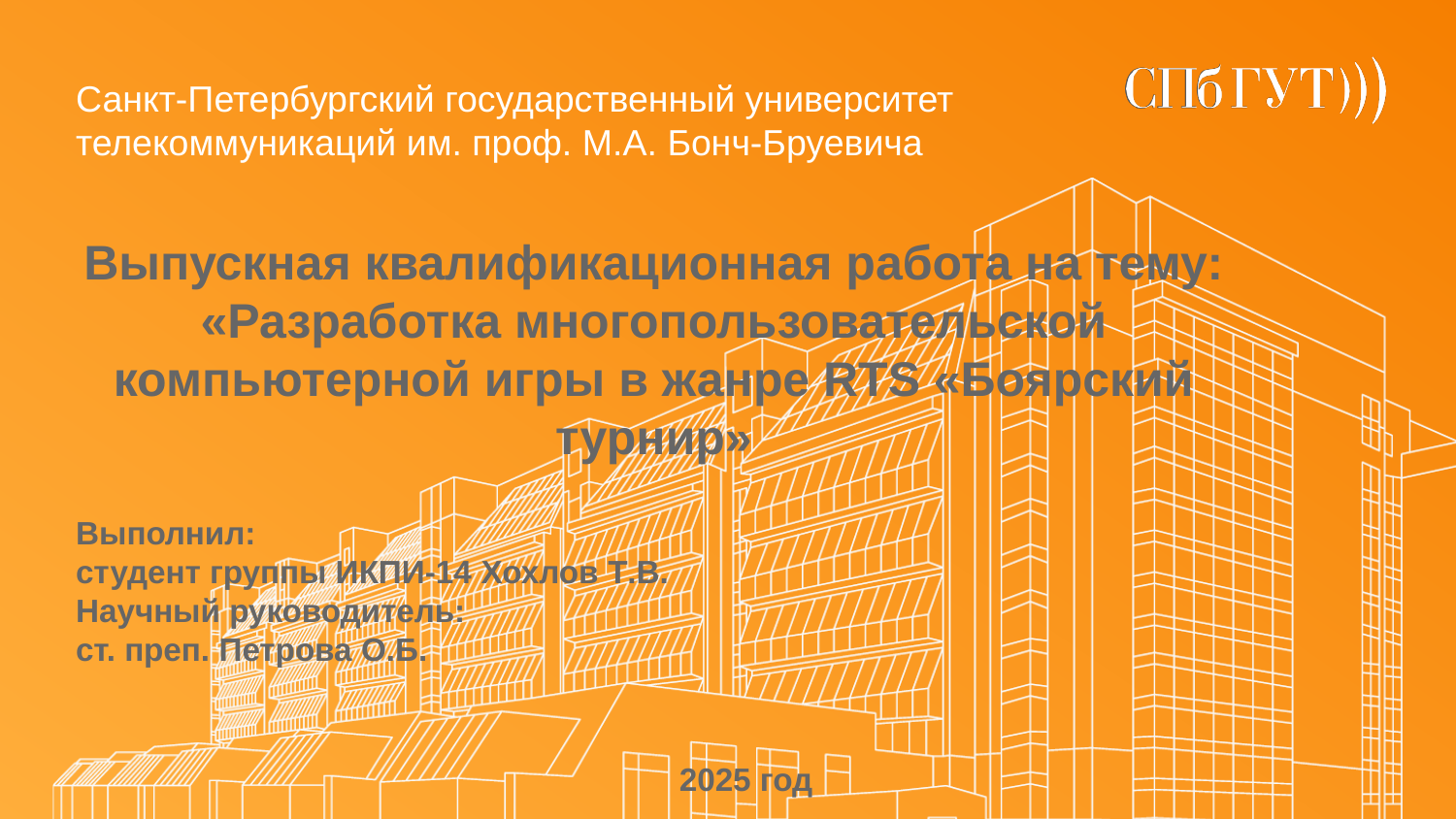

Санкт-Петербургский государственный университет телекоммуникаций им. проф. М.А. Бонч-Бруевича
# Выпускная квалификационная работа на тему: «Разработка многопользовательской компьютерной игры в жанре RTS «Боярский турнир»
Выполнил:
студент группы ИКПИ-14 Хохлов Т.В.
Научный руководитель:
ст. преп. Петрова О.Б.
2025 год